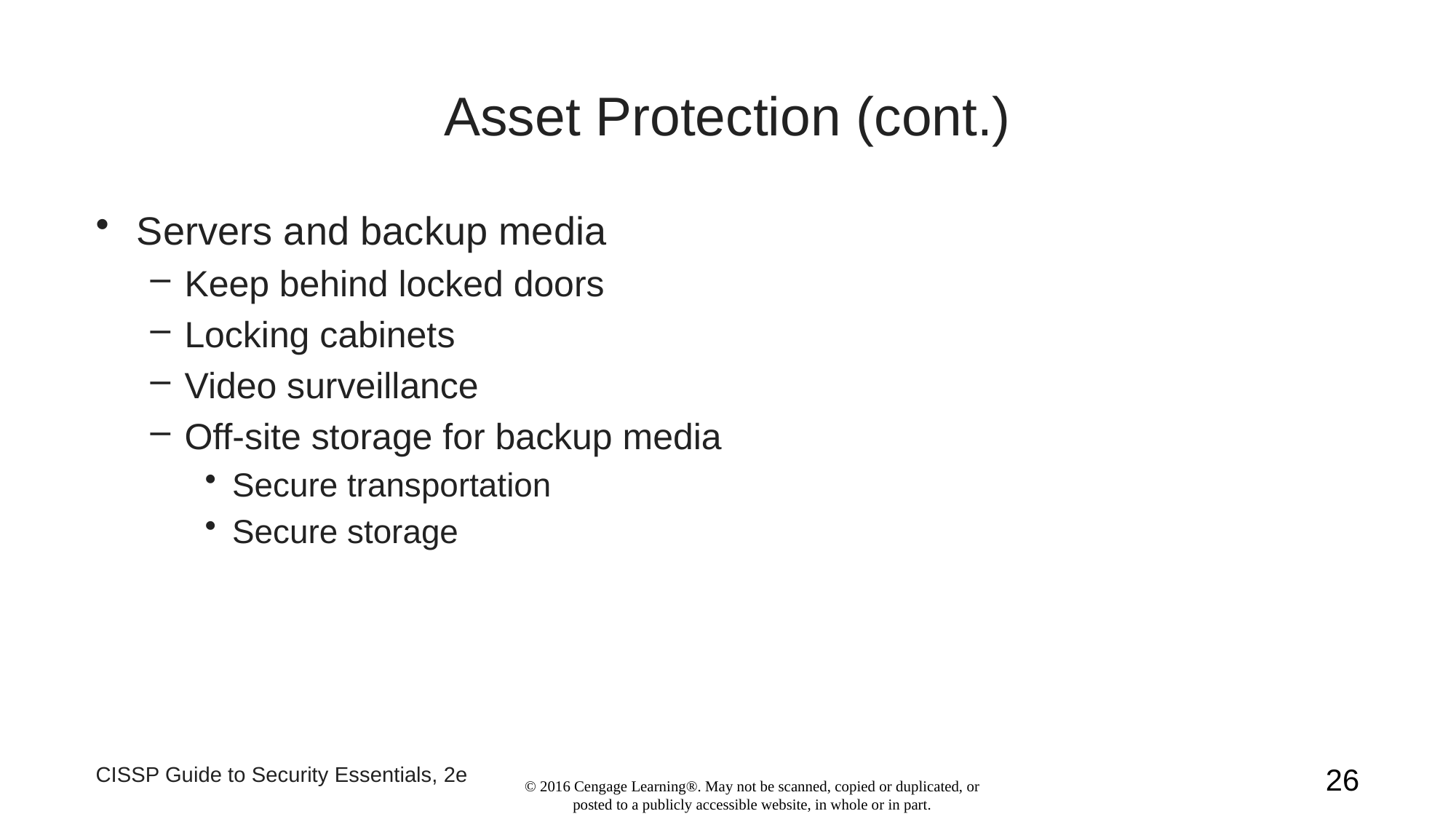

# Asset Protection (cont.)
Servers and backup media
Keep behind locked doors
Locking cabinets
Video surveillance
Off-site storage for backup media
Secure transportation
Secure storage
CISSP Guide to Security Essentials, 2e
26
© 2016 Cengage Learning®. May not be scanned, copied or duplicated, or posted to a publicly accessible website, in whole or in part.